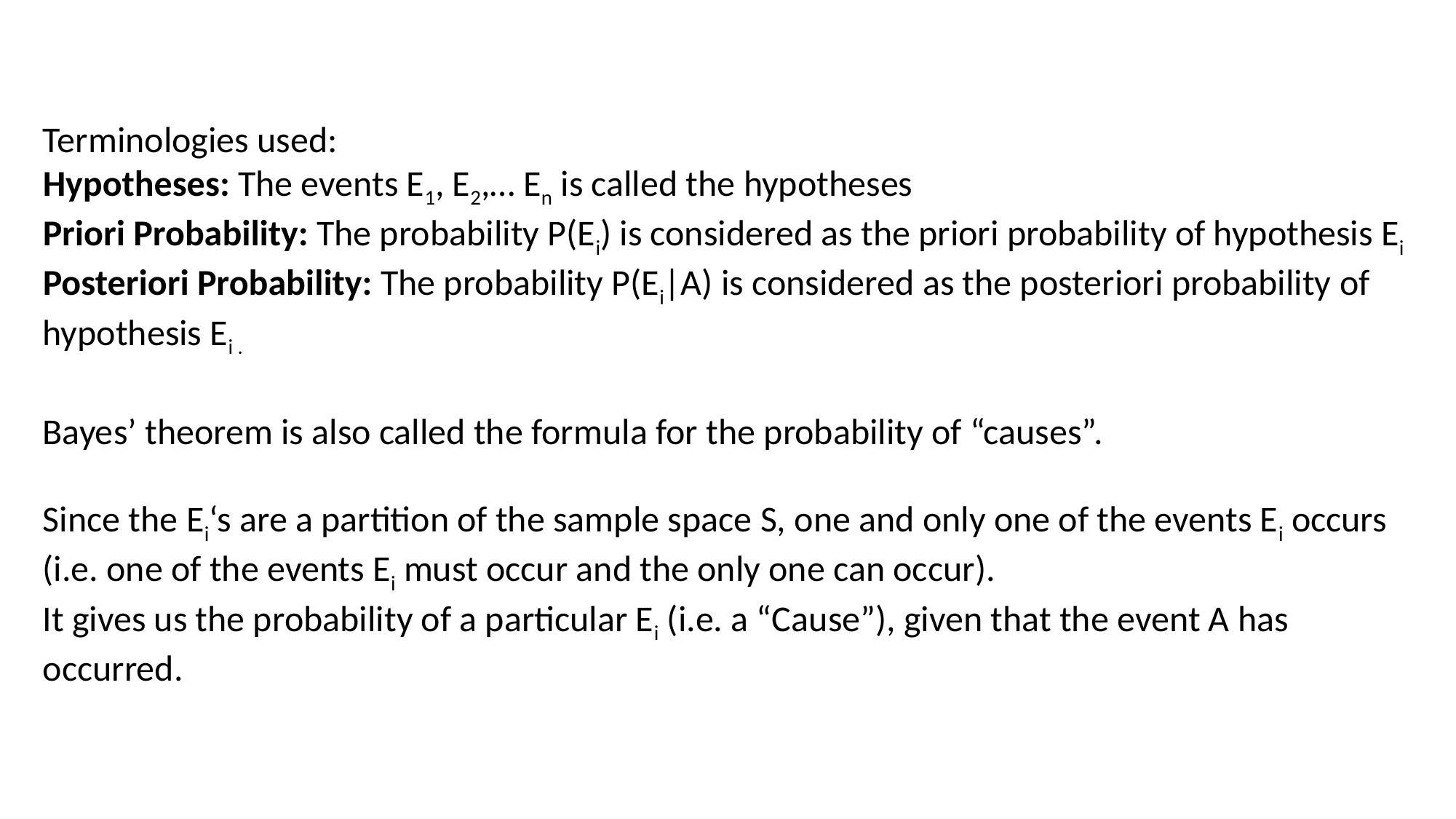

Terminologies used:
Hypotheses: The events E1, E2,… En is called the hypotheses
Priori Probability: The probability P(Ei) is considered as the priori probability of hypothesis Ei
Posteriori Probability: The probability P(Ei|A) is considered as the posteriori probability of hypothesis Ei .

Bayes’ theorem is also called the formula for the probability of “causes”.

Since the Ei‘s are a partition of the sample space S, one and only one of the events Ei occurs (i.e. one of the events Ei must occur and the only one can occur).
It gives us the probability of a particular Ei (i.e. a “Cause”), given that the event A has occurred.